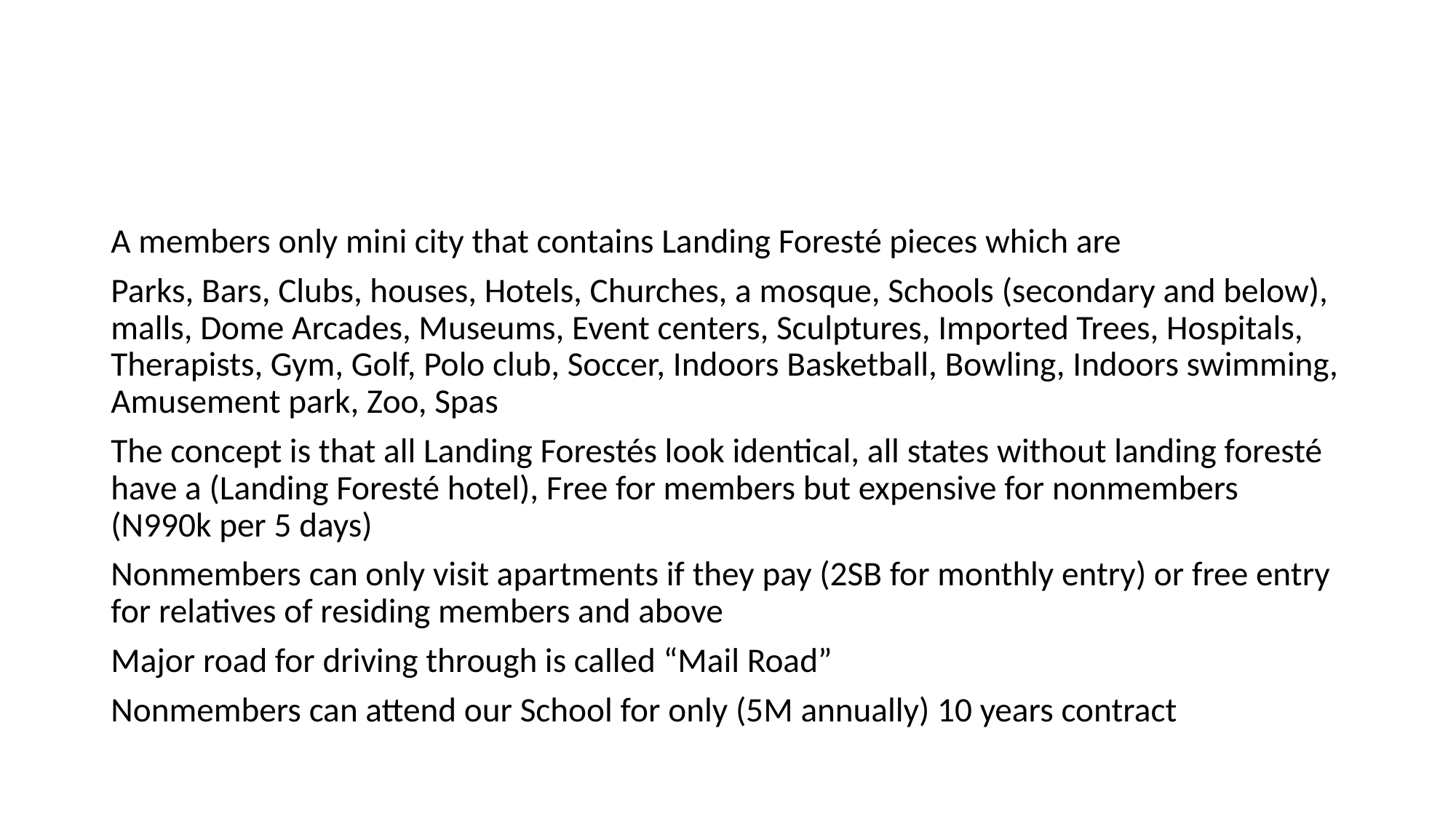

#
A members only mini city that contains Landing Foresté pieces which are
Parks, Bars, Clubs, houses, Hotels, Churches, a mosque, Schools (secondary and below), malls, Dome Arcades, Museums, Event centers, Sculptures, Imported Trees, Hospitals, Therapists, Gym, Golf, Polo club, Soccer, Indoors Basketball, Bowling, Indoors swimming, Amusement park, Zoo, Spas
The concept is that all Landing Forestés look identical, all states without landing foresté have a (Landing Foresté hotel), Free for members but expensive for nonmembers (N990k per 5 days)
Nonmembers can only visit apartments if they pay (2SB for monthly entry) or free entry for relatives of residing members and above
Major road for driving through is called “Mail Road”
Nonmembers can attend our School for only (5M annually) 10 years contract